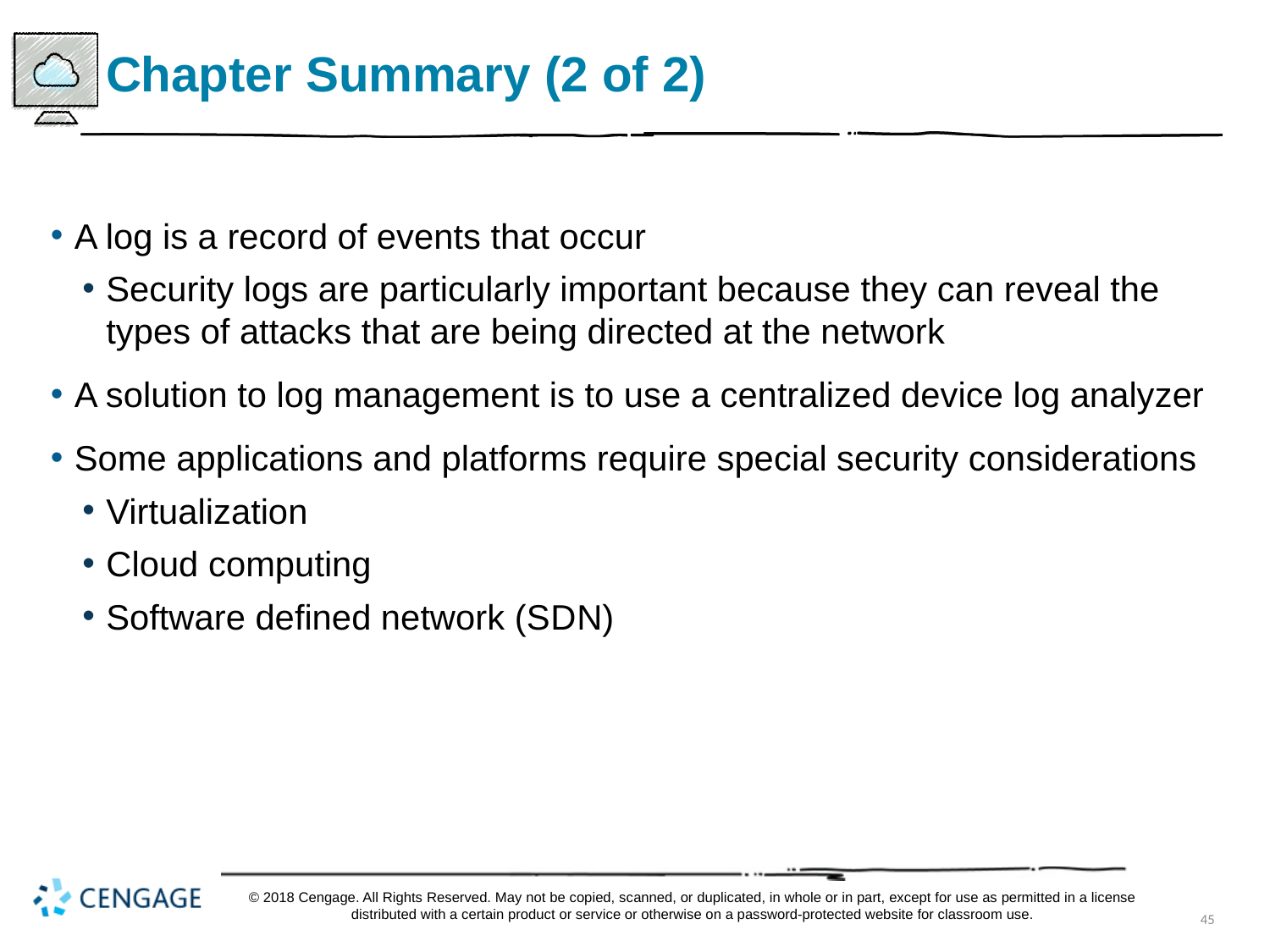

# Chapter Summary (2 of 2)
A log is a record of events that occur
Security logs are particularly important because they can reveal the types of attacks that are being directed at the network
A solution to log management is to use a centralized device log analyzer
Some applications and platforms require special security considerations
Virtualization
Cloud computing
Software defined network (S D N)
© 2018 Cengage. All Rights Reserved. May not be copied, scanned, or duplicated, in whole or in part, except for use as permitted in a license distributed with a certain product or service or otherwise on a password-protected website for classroom use.